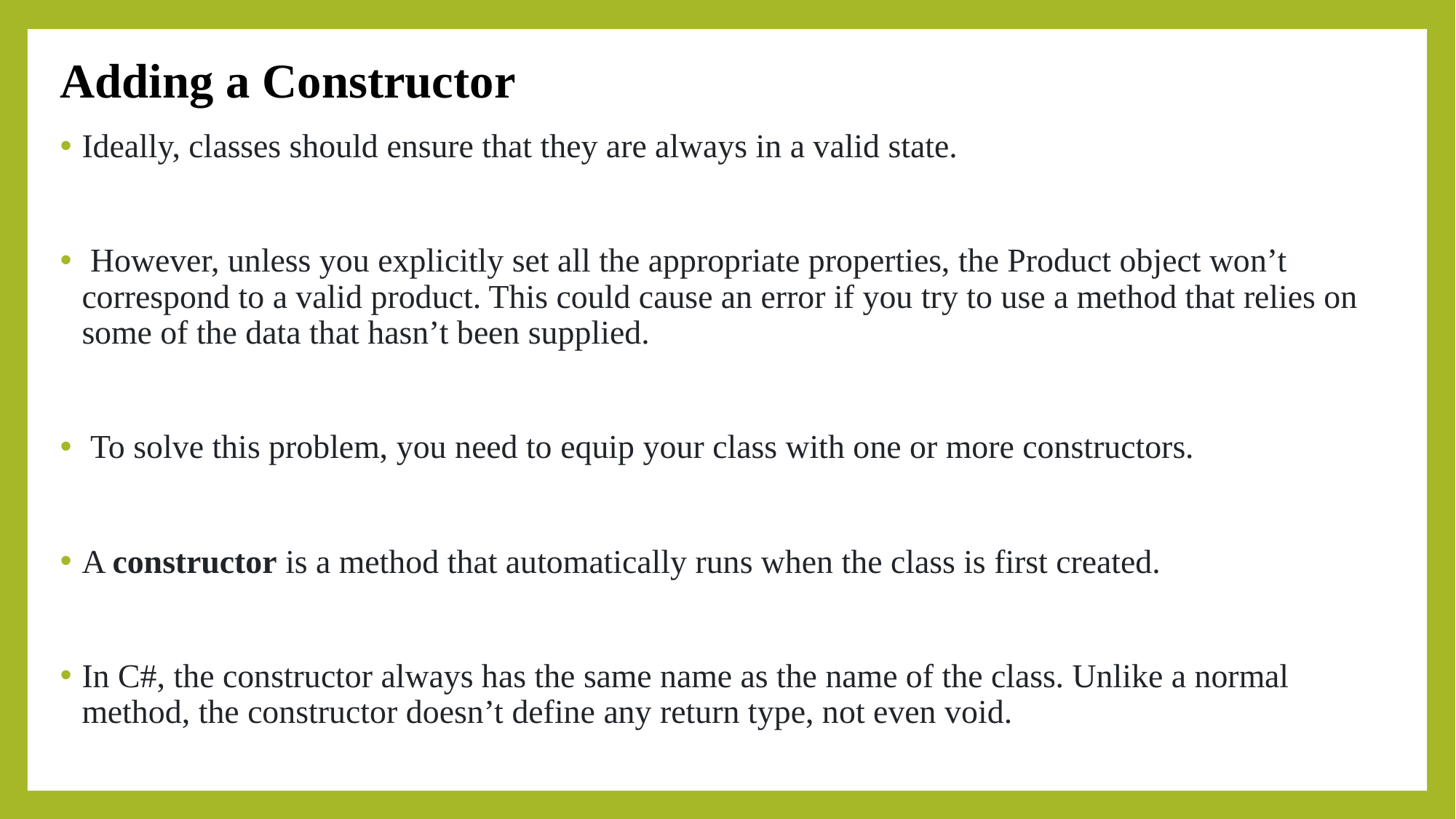

Adding a Constructor
Ideally, classes should ensure that they are always in a valid state.

 However, unless you explicitly set all the appropriate properties, the Product object won’t correspond to a valid product. This could cause an error if you try to use a method that relies on some of the data that hasn’t been supplied.

 To solve this problem, you need to equip your class with one or more constructors.

A constructor is a method that automatically runs when the class is first created.

In C#, the constructor always has the same name as the name of the class. Unlike a normal method, the constructor doesn’t define any return type, not even void.